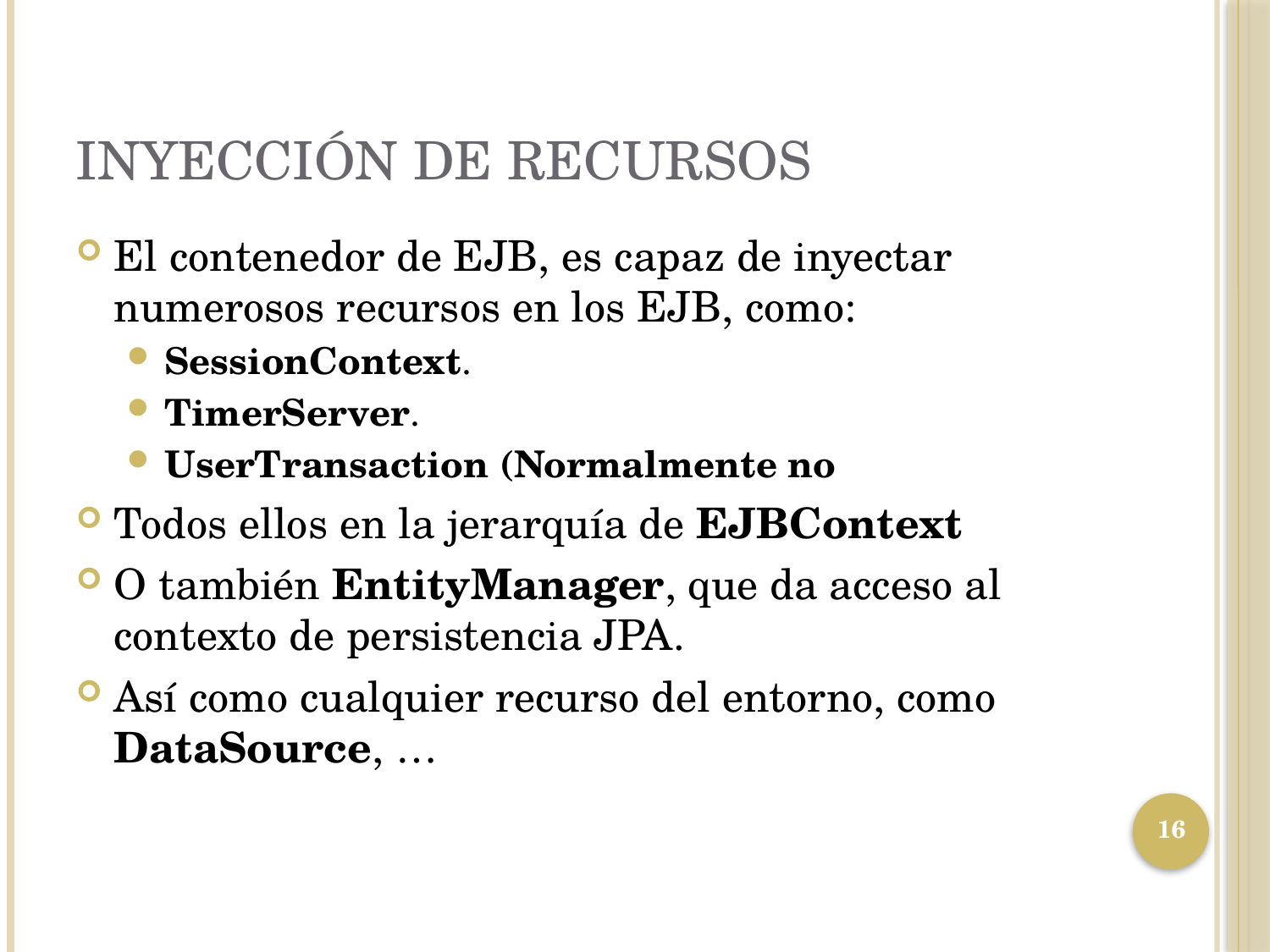

# Inyección de Recursos
El contenedor de EJB, es capaz de inyectar numerosos recursos en los EJB, como:
SessionContext.
TimerServer.
UserTransaction (Normalmente no
Todos ellos en la jerarquía de EJBContext
O también EntityManager, que da acceso al contexto de persistencia JPA.
Así como cualquier recurso del entorno, como DataSource, …
16